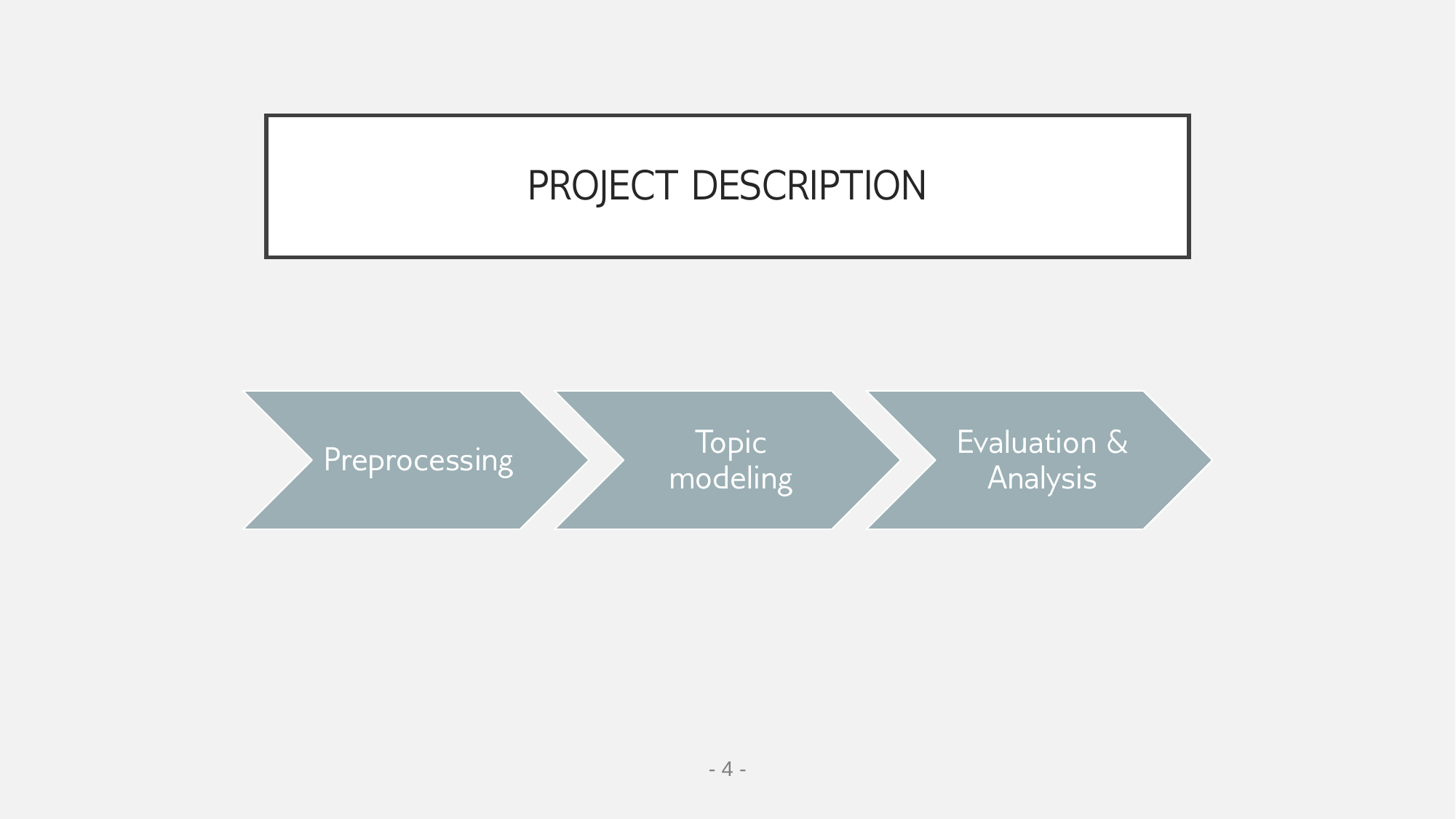

# PROJECT DESCRIPTION

Preprocessing

Topic modeling

Evaluation & Analysis
- 4 -